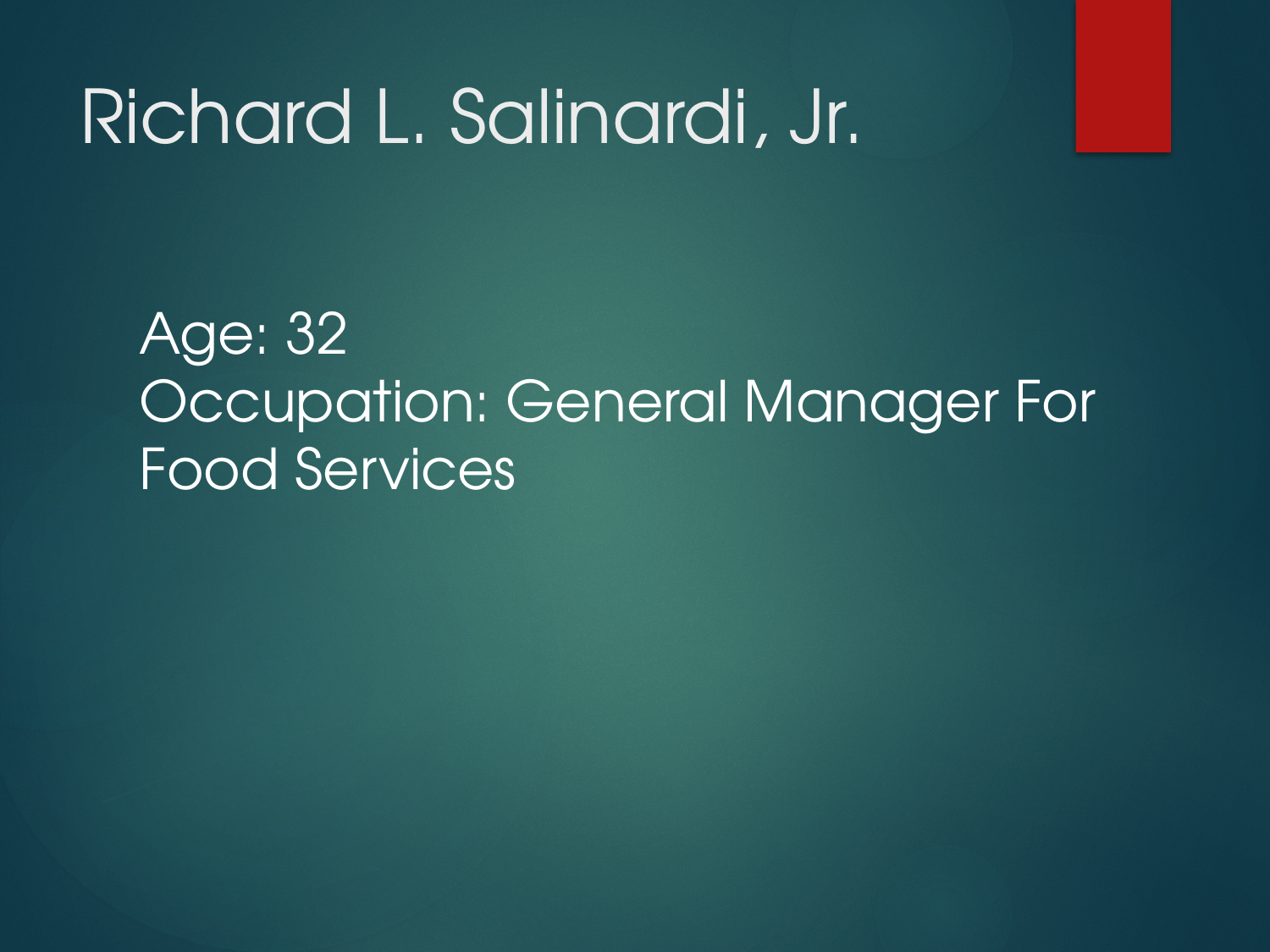

# Richard L. Salinardi, Jr.

Age: 32
Occupation: General Manager For Food Services